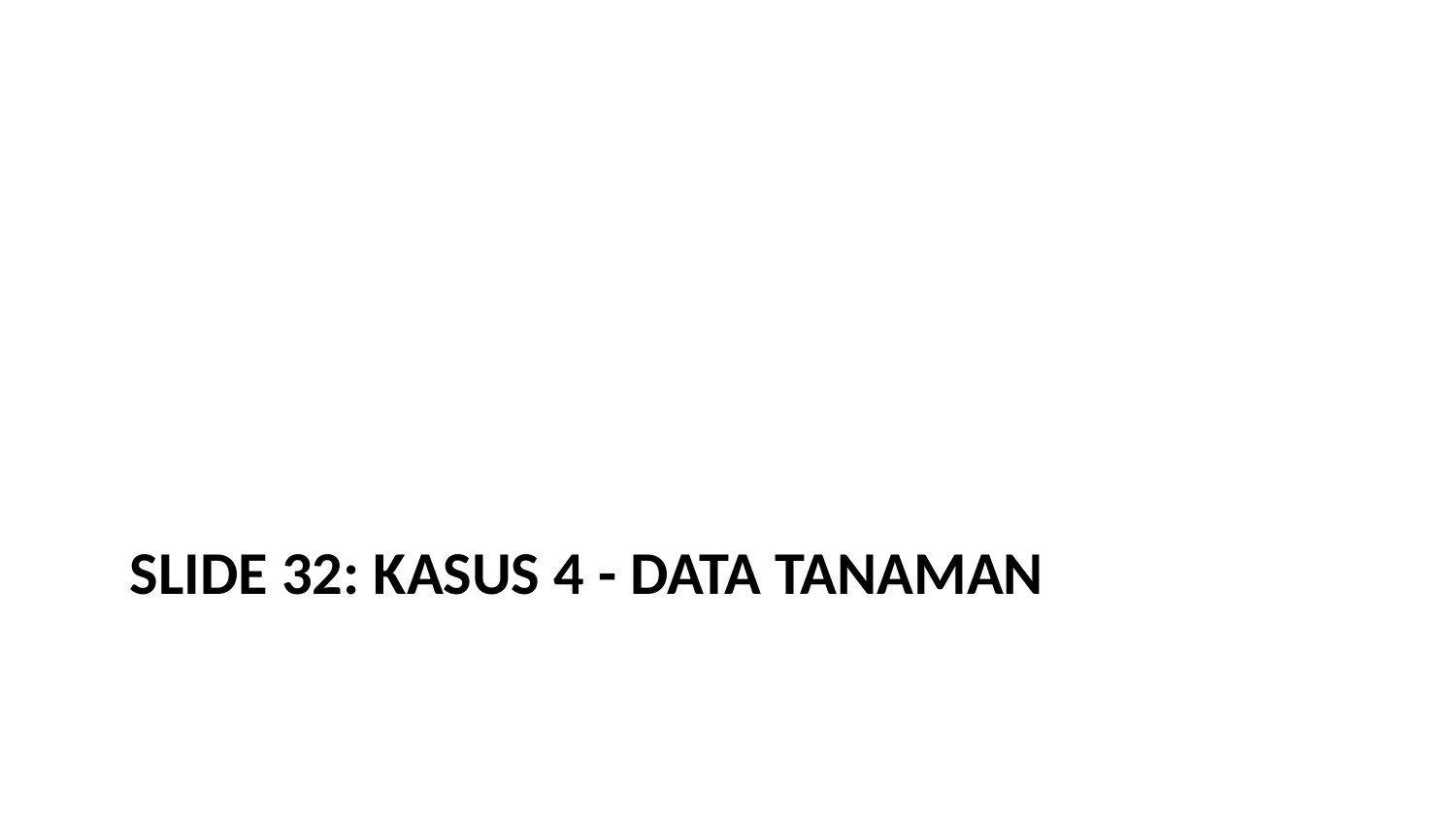

# Slide 32: Kasus 4 - Data Tanaman